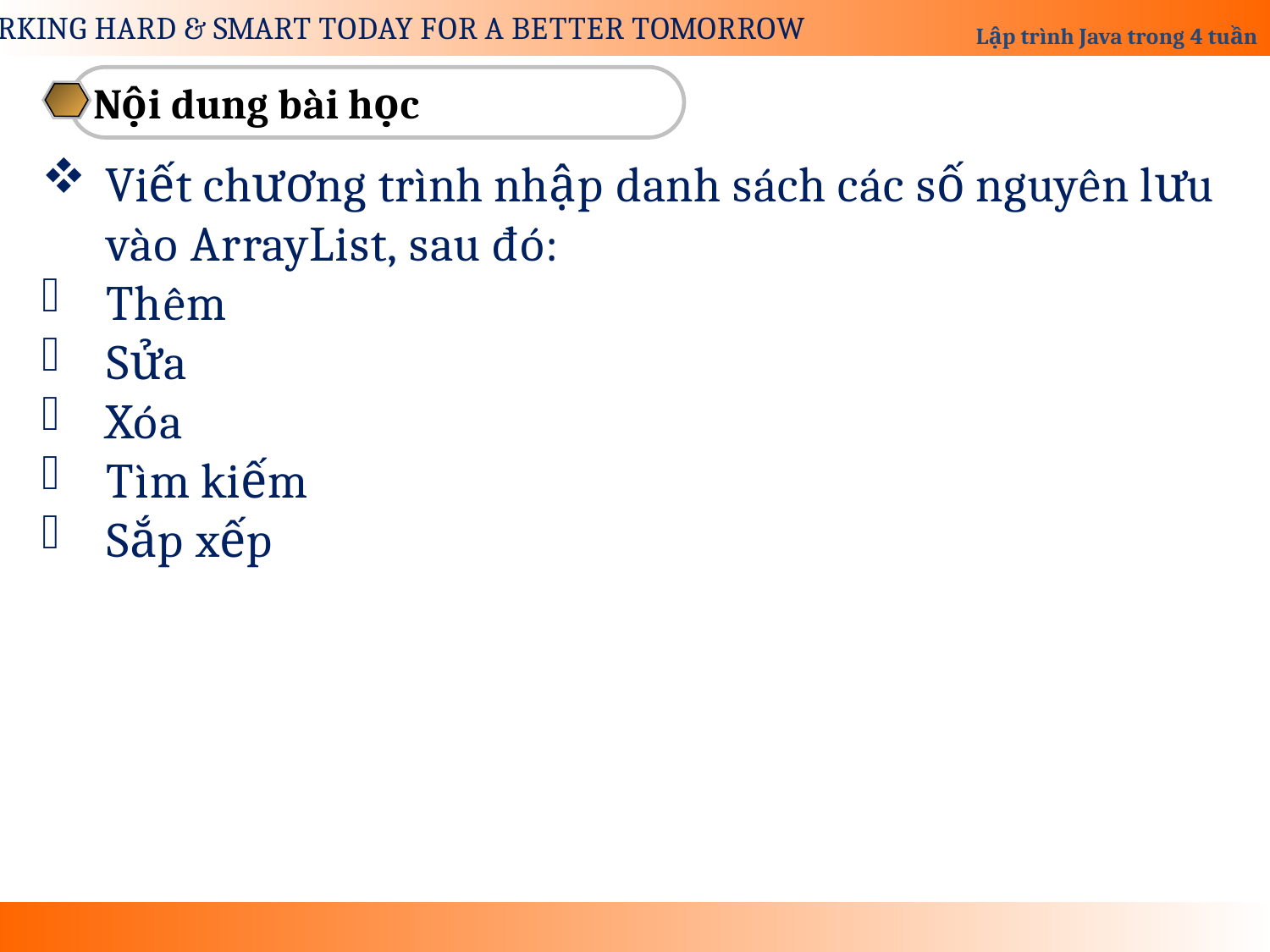

Nội dung bài học

Viết chương trình nhập danh sách các số nguyên lưu vào ArrayList, sau đó:
Thêm
Sửa
Xóa
Tìm kiếm
Sắp xếp